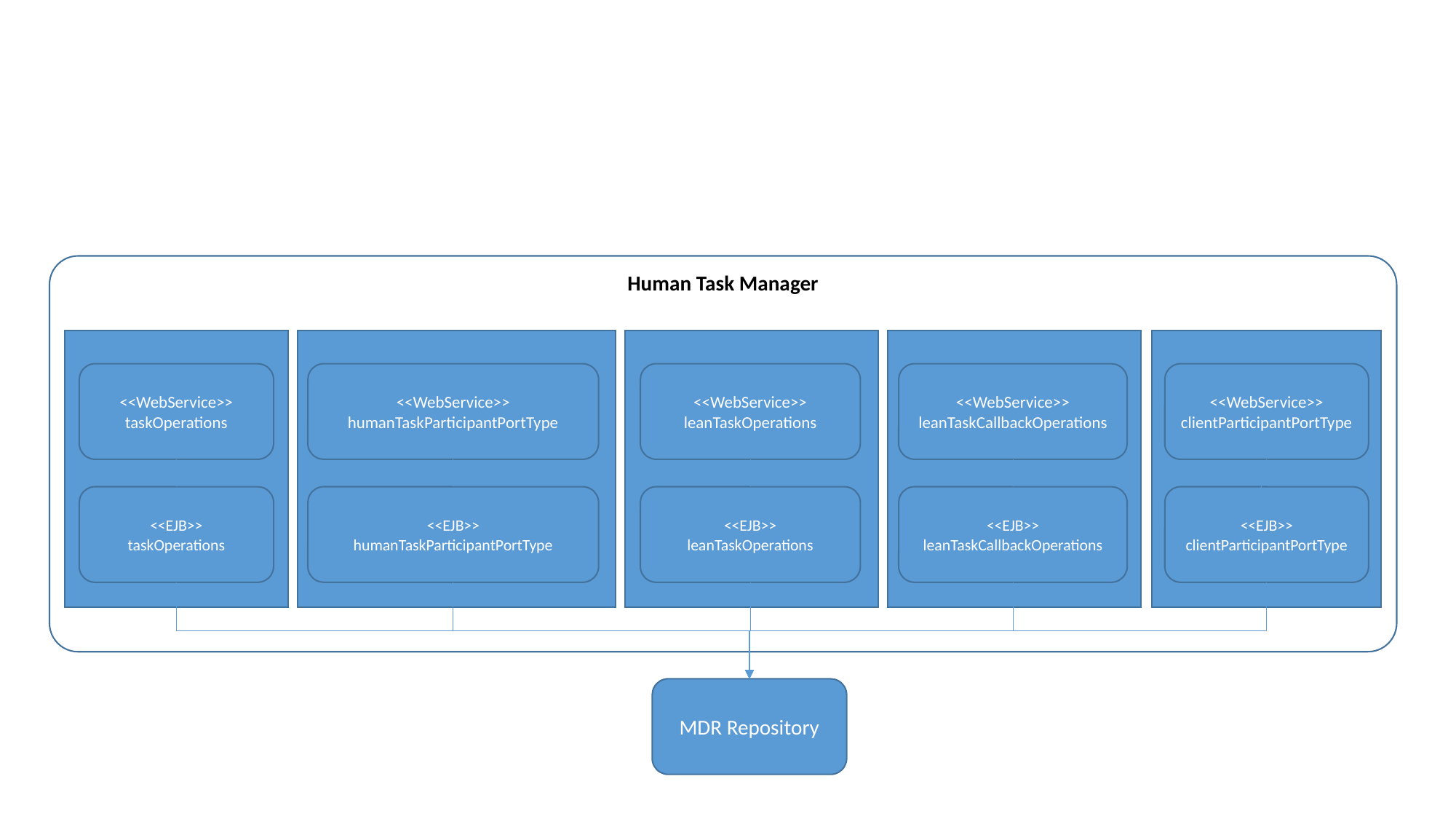

#
Human Task Manager

<<WebService>>
taskOperations
<<WebService>>
humanTaskParticipantPortType
<<WebService>>
leanTaskOperations
<<WebService>>
leanTaskCallbackOperations
<<WebService>>
clientParticipantPortType
<<EJB>>
taskOperations
<<EJB>>
humanTaskParticipantPortType
<<EJB>>
leanTaskOperations
<<EJB>>
leanTaskCallbackOperations
<<EJB>>
clientParticipantPortType
MDR Repository